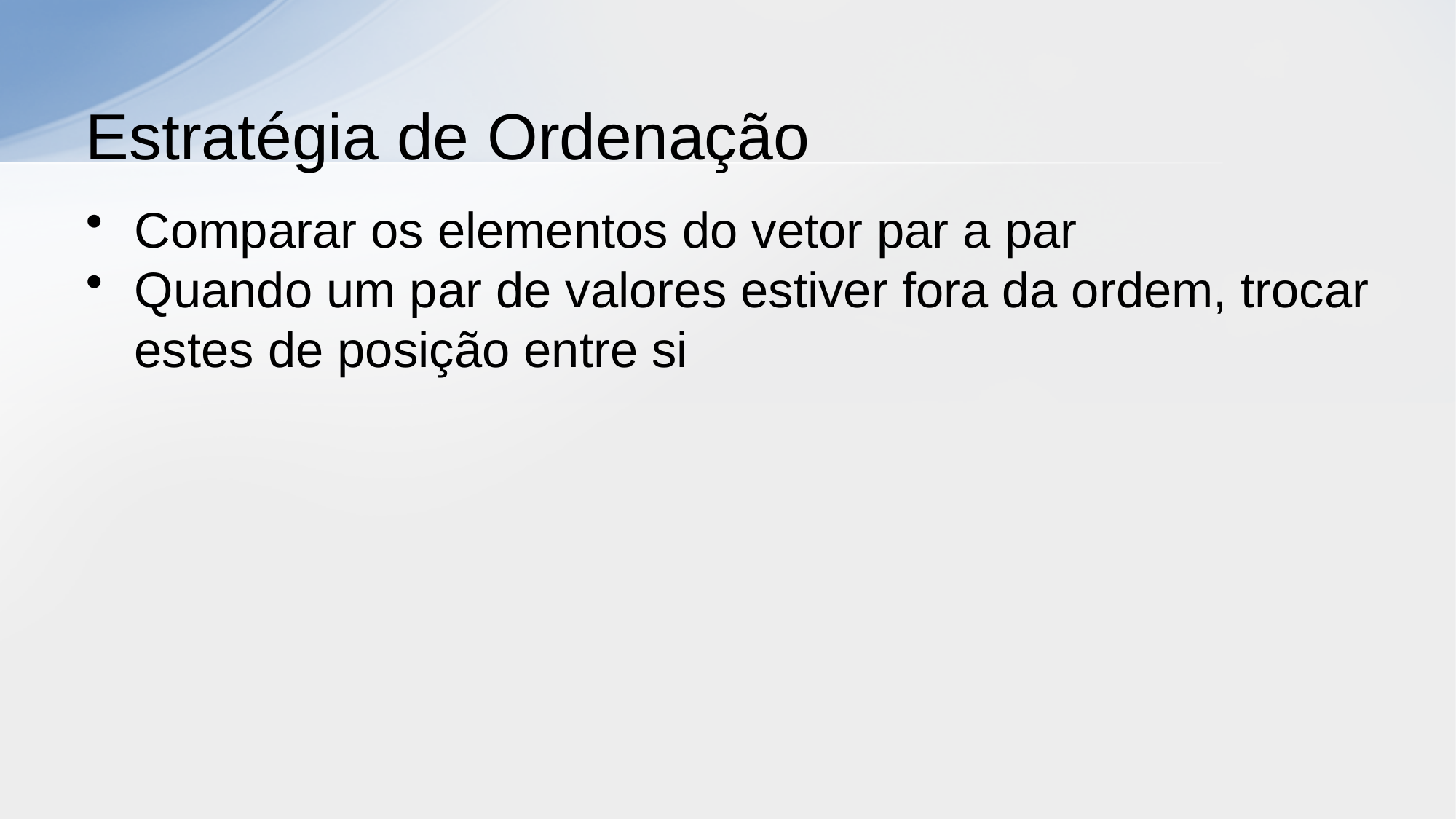

# Estratégia de Ordenação
Comparar os elementos do vetor par a par
Quando um par de valores estiver fora da ordem, trocar estes de posição entre si